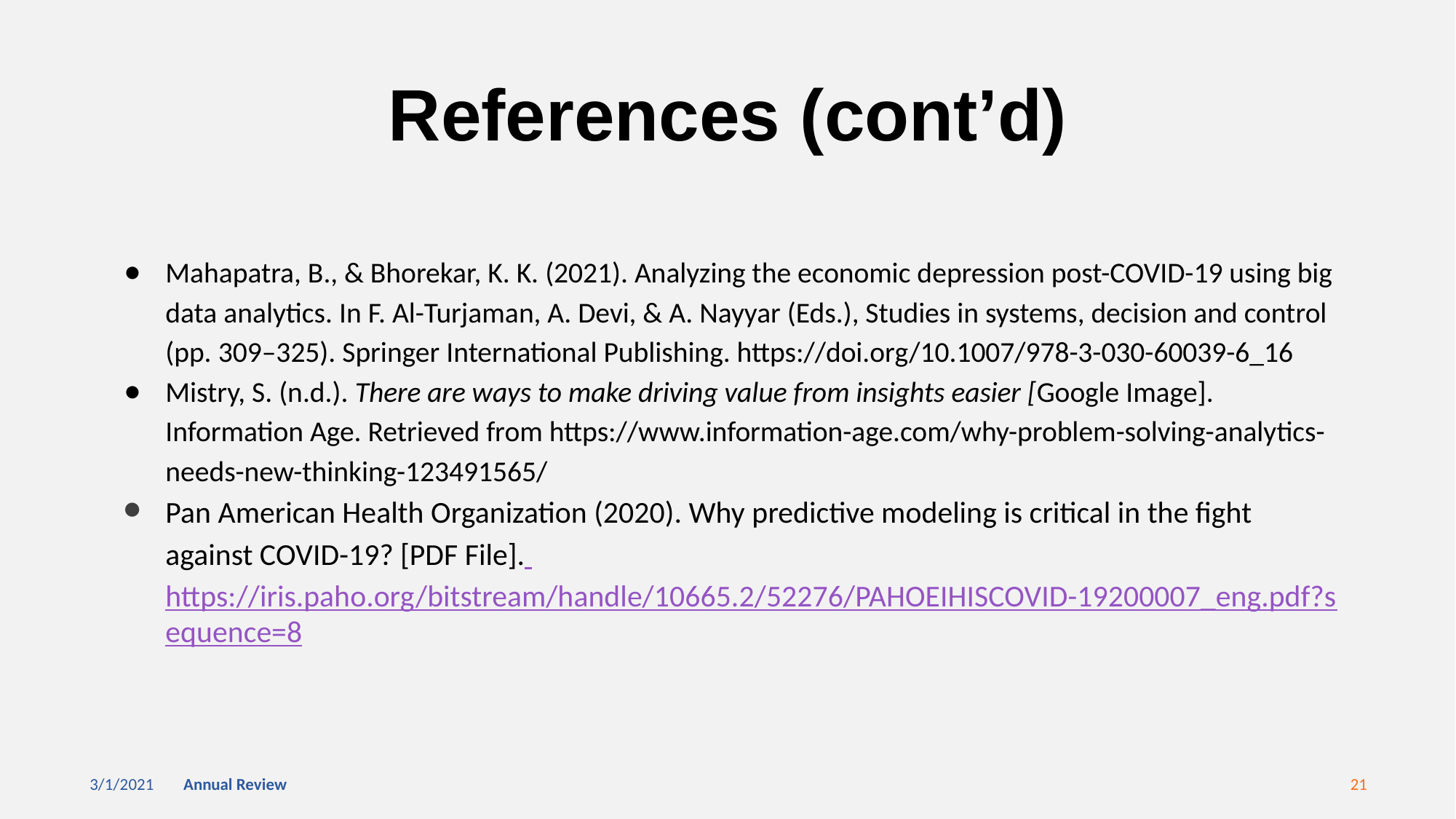

# References (cont’d)
Mahapatra, B., & Bhorekar, K. K. (2021). Analyzing the economic depression post-COVID-19 using big data analytics. In F. Al-Turjaman, A. Devi, & A. Nayyar (Eds.), Studies in systems, decision and control (pp. 309–325). Springer International Publishing. https://doi.org/10.1007/978-3-030-60039-6_16
Mistry, S. (n.d.). There are ways to make driving value from insights easier [Google Image]. Information Age. Retrieved from https://www.information-age.com/why-problem-solving-analytics-needs-new-thinking-123491565/
Pan American Health Organization (2020). Why predictive modeling is critical in the fight against COVID-19? [PDF File]. https://iris.paho.org/bitstream/handle/10665.2/52276/PAHOEIHISCOVID-19200007_eng.pdf?sequence=8